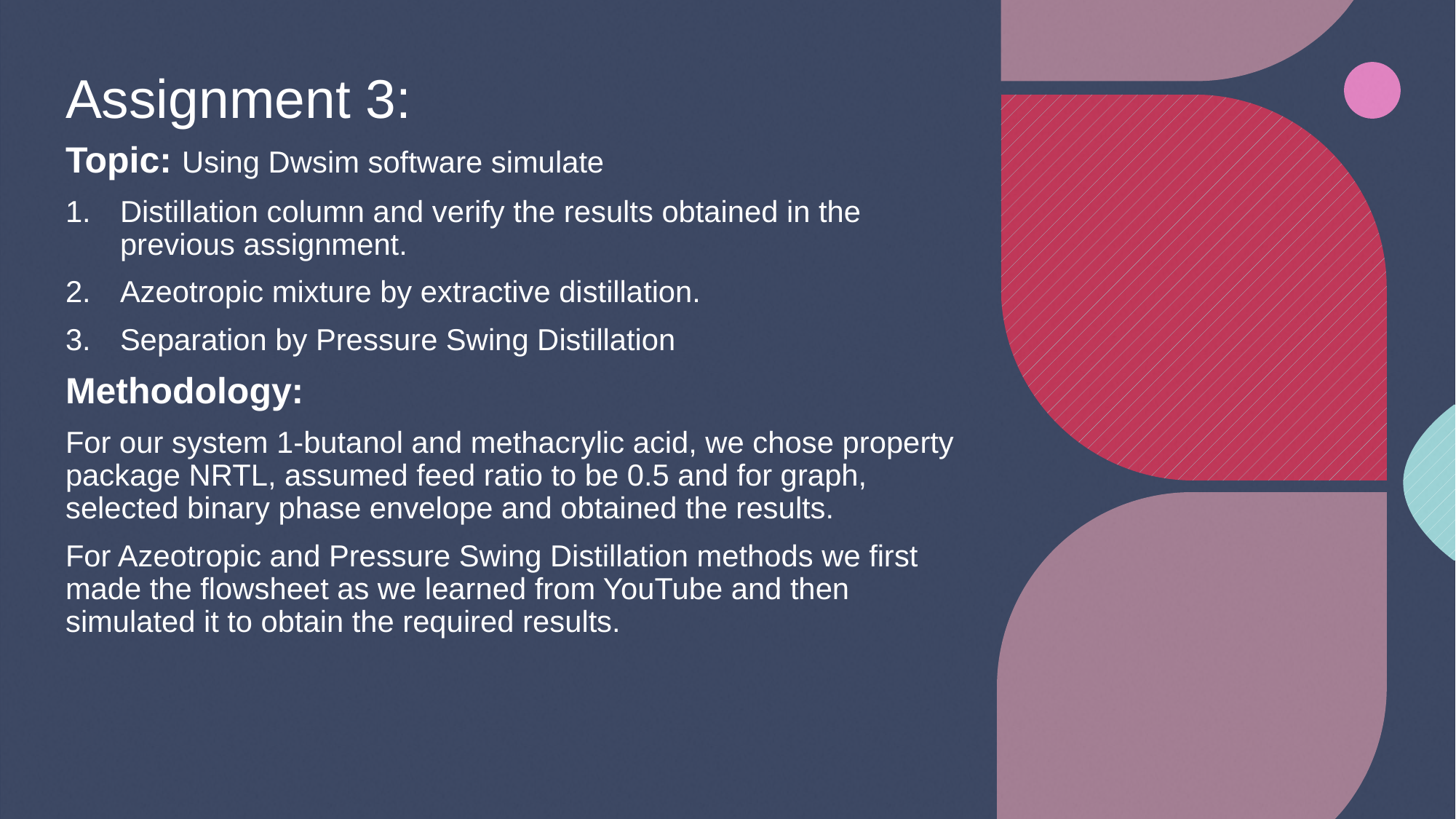

# Assignment 3:
Topic: Using Dwsim software simulate
Distillation column and verify the results obtained in the previous assignment.
Azeotropic mixture by extractive distillation.
Separation by Pressure Swing Distillation
Methodology:
For our system 1-butanol and methacrylic acid, we chose property package NRTL, assumed feed ratio to be 0.5 and for graph, selected binary phase envelope and obtained the results.
For Azeotropic and Pressure Swing Distillation methods we first made the flowsheet as we learned from YouTube and then simulated it to obtain the required results.